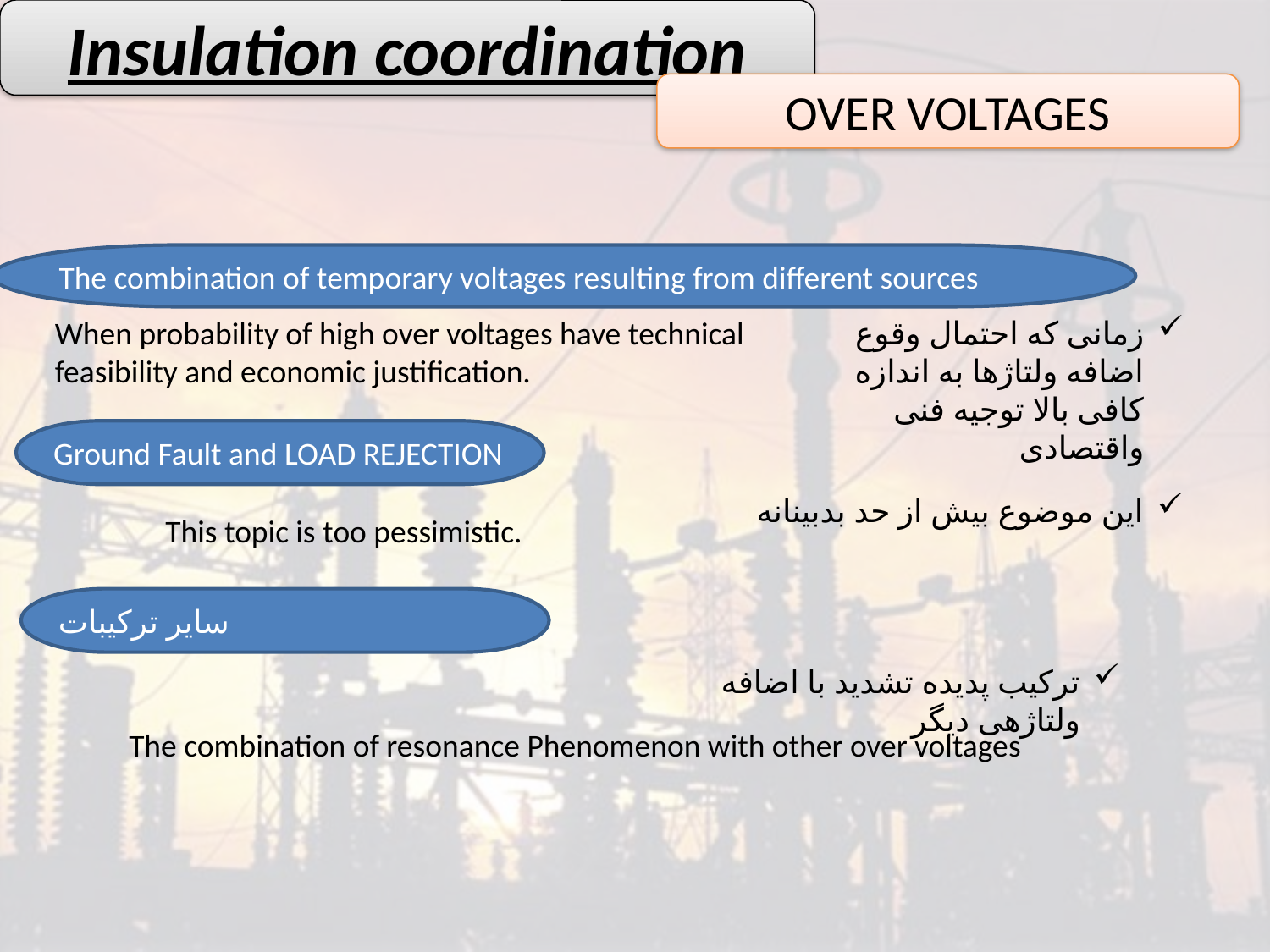

Insulation coordination
OVER VOLTAGES
The combination of temporary voltages resulting from different sources
When probability of high over voltages have technical feasibility and economic justification.
زمانی که احتمال وقوع اضافه ولتاژها به اندازه کافی بالا توجیه فنی واقتصادی
Ground Fault and LOAD REJECTION
این موضوع بیش از حد بدبینانه
This topic is too pessimistic.
سایر ترکیبات
ترکیب پدیده تشدید با اضافه ولتاژهی دیگر
The combination of resonance Phenomenon with other over voltages